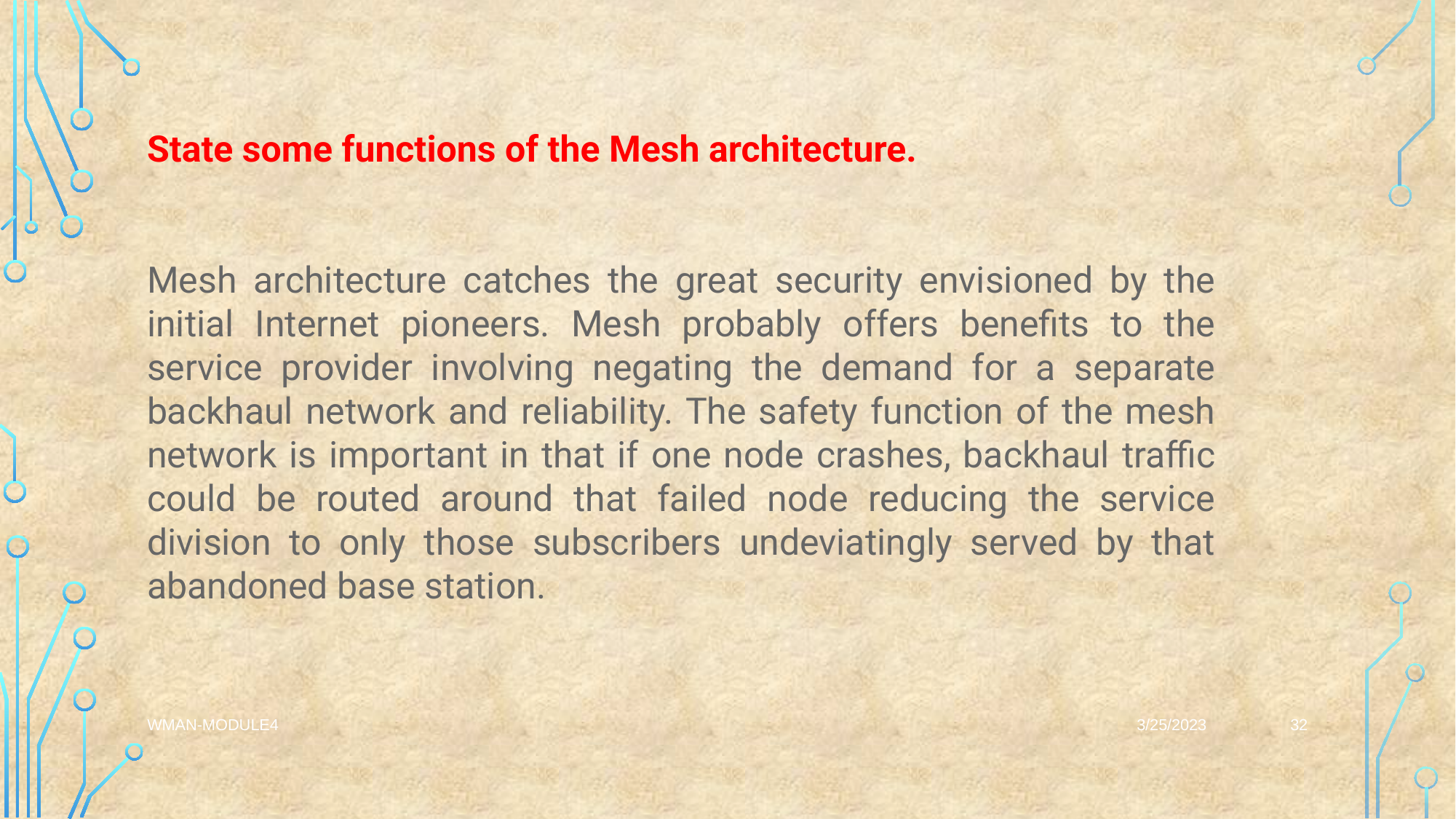

State some functions of the Mesh architecture.

Mesh architecture catches the great security envisioned by the initial Internet pioneers. Mesh probably offers benefits to the service provider involving negating the demand for a separate backhaul network and reliability. The safety function of the mesh network is important in that if one node crashes, backhaul traffic could be routed around that failed node reducing the service division to only those subscribers undeviatingly served by that abandoned base station.
32
WMAN-Module4
3/25/2023